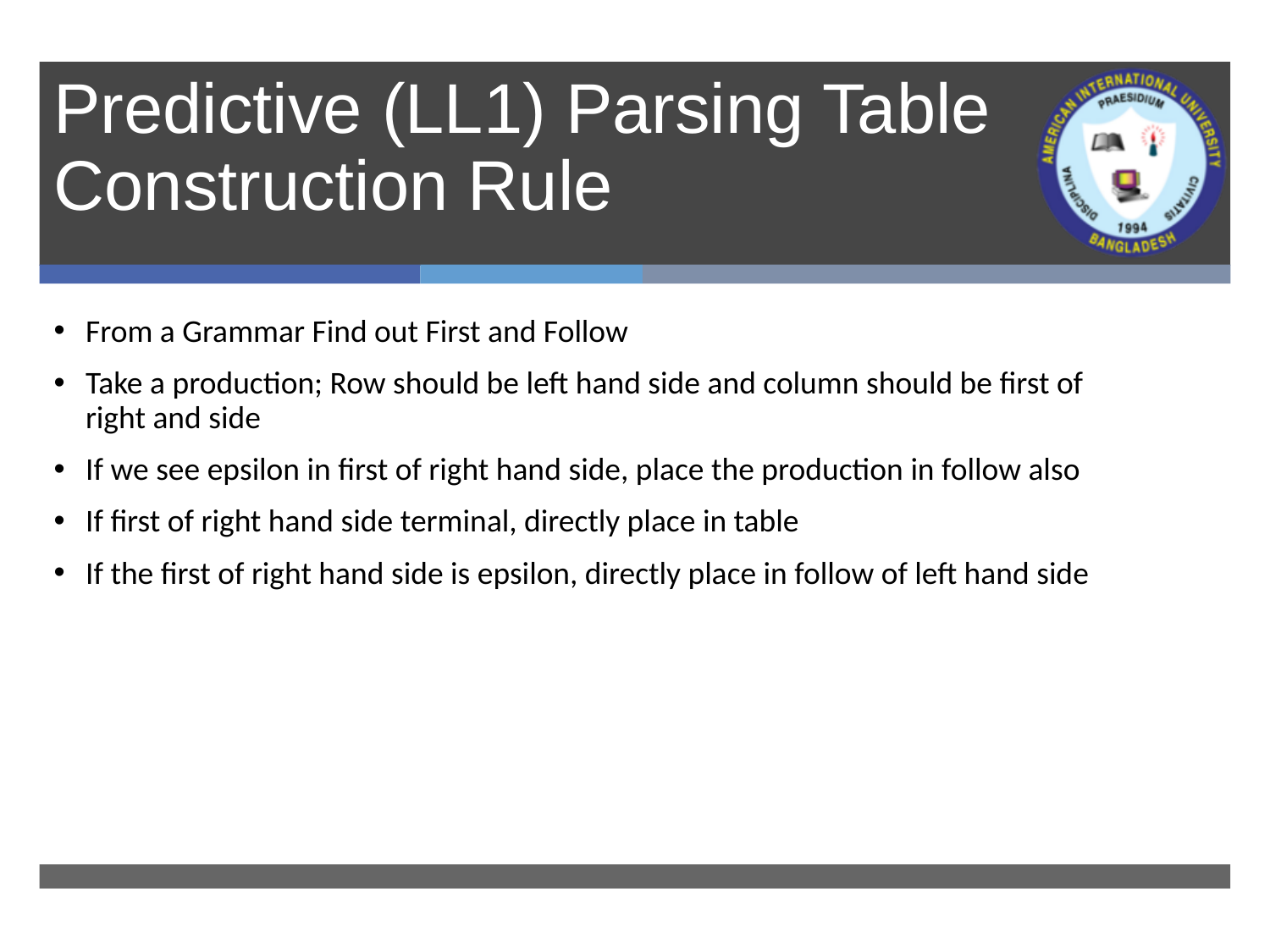

# Predictive (LL1) Parsing Table Construction Rule
From a Grammar Find out First and Follow
Take a production; Row should be left hand side and column should be first of right and side
If we see epsilon in first of right hand side, place the production in follow also
If first of right hand side terminal, directly place in table
If the first of right hand side is epsilon, directly place in follow of left hand side